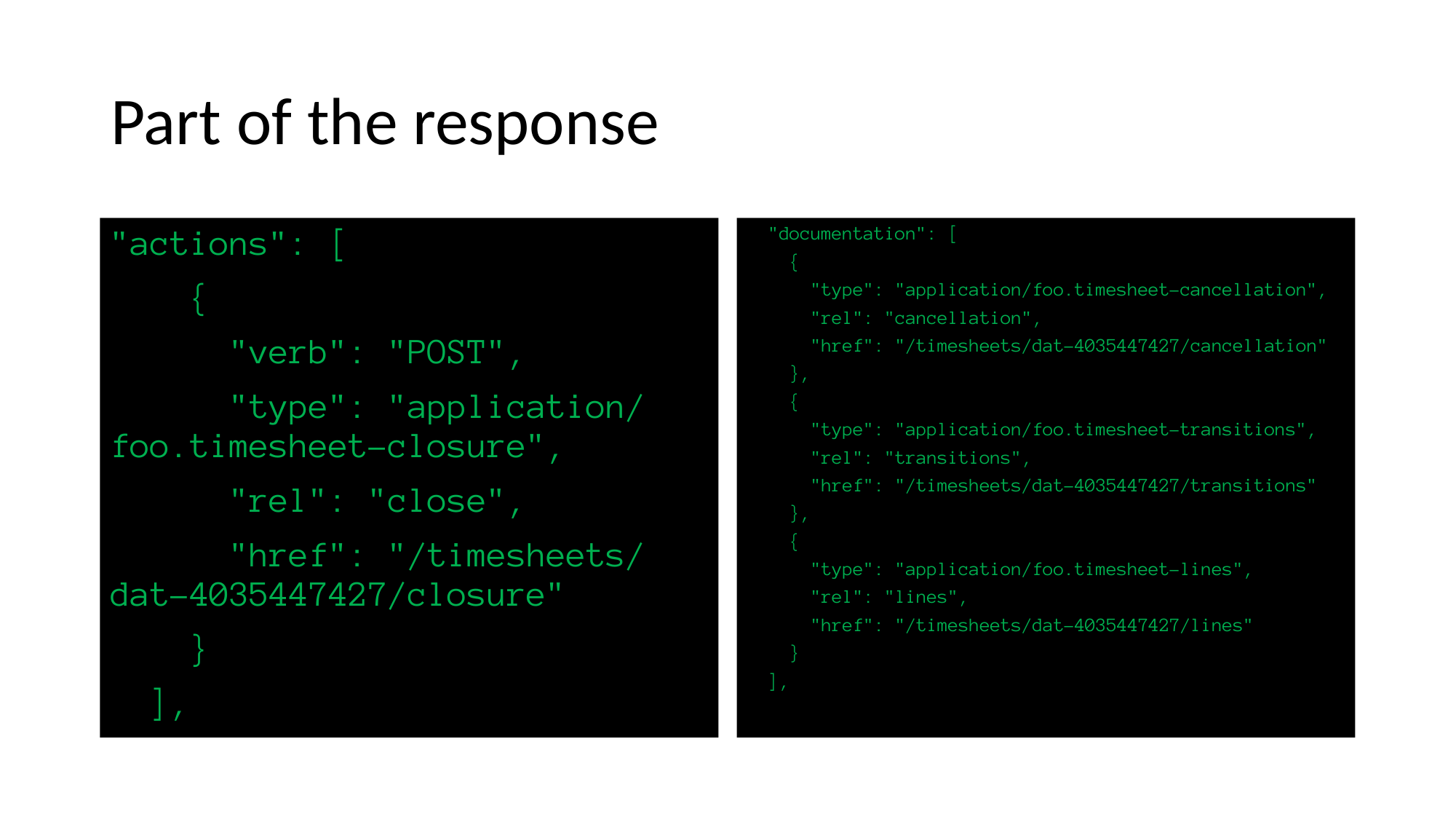

# Part of the response
"actions": [
    {
      "verb": "POST",
      "type": "application/foo.timesheet-closure",
      "rel": "close",
      "href": "/timesheets/dat-4035447427/closure"
    }
  ],
  "documentation": [
    {
      "type": "application/foo.timesheet-cancellation",
      "rel": "cancellation",
      "href": "/timesheets/dat-4035447427/cancellation"
    },
    {
      "type": "application/foo.timesheet-transitions",
      "rel": "transitions",
      "href": "/timesheets/dat-4035447427/transitions"
    },
    {
      "type": "application/foo.timesheet-lines",
      "rel": "lines",
      "href": "/timesheets/dat-4035447427/lines"
    }
  ],